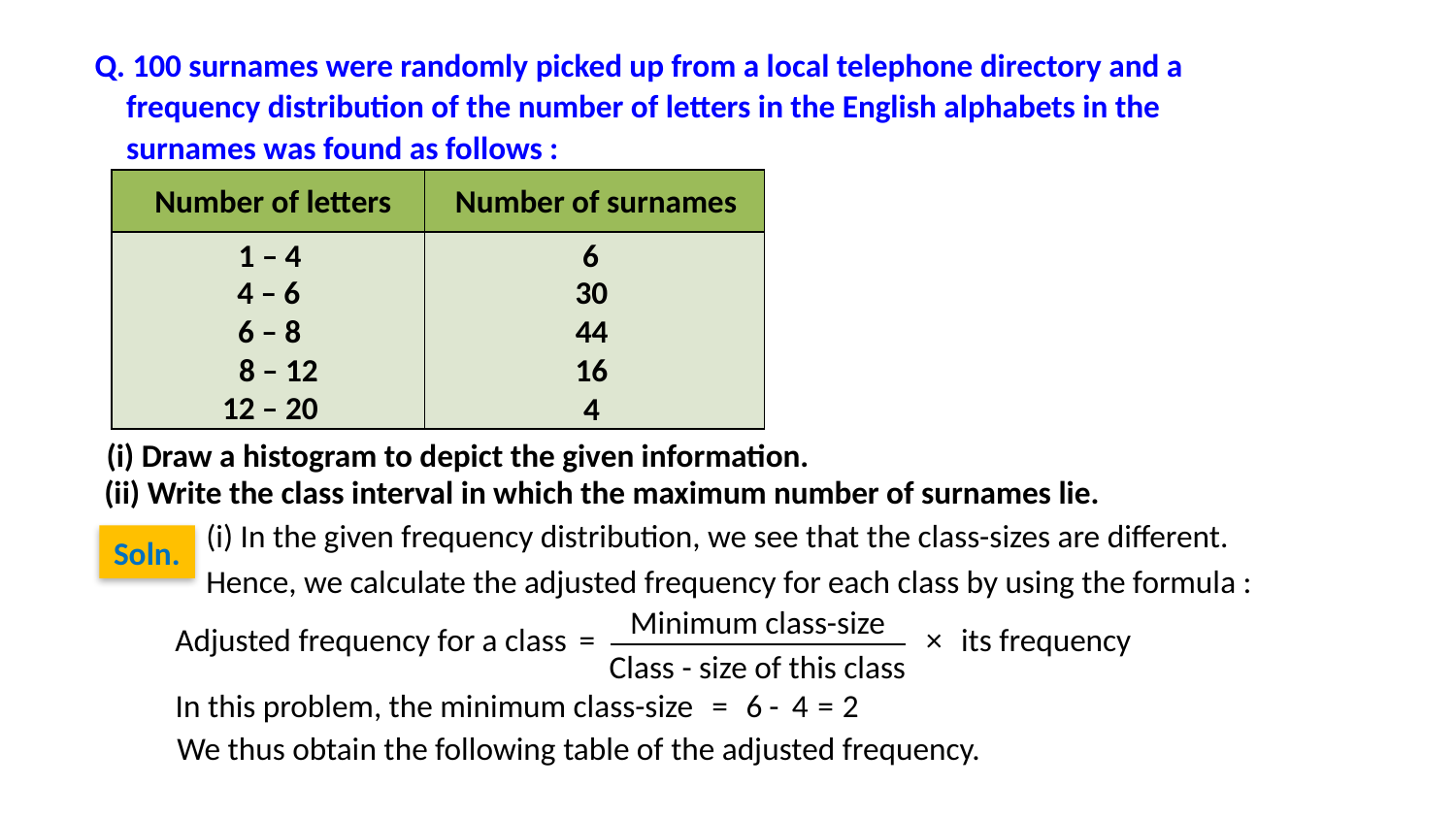

Q. 100 surnames were randomly picked up from a local telephone directory and a
frequency distribution of the number of letters in the English alphabets in the
surnames was found as follows :
|  |  |
| --- | --- |
|  |  |
Number of letters
Number of surnames
1 – 4
6
4 – 6
30
6 – 8
44
8 – 12
16
12 – 20
4
(i) Draw a histogram to depict the given information.
(ii) Write the class interval in which the maximum number of surnames lie.
(i) In the given frequency distribution, we see that the class-sizes are different.
Soln.
Hence, we calculate the adjusted frequency for each class by using the formula :
Minimum class-size
Adjusted frequency for a class
=
×
its frequency
Class - size of this class
In this problem, the minimum class-size
=
6
-
4
=
2
We thus obtain the following table of the adjusted frequency.